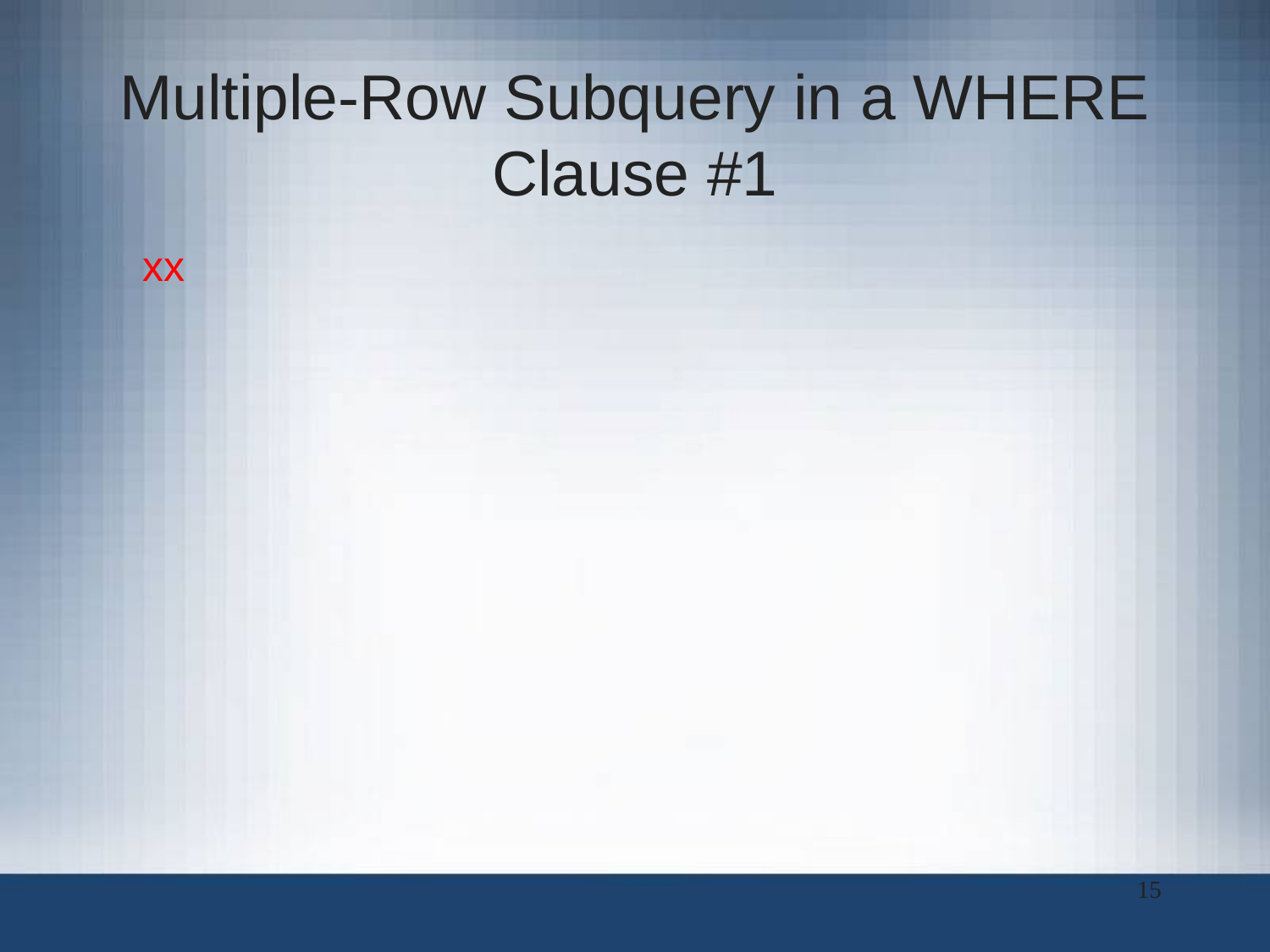

# Multiple-Row Subquery in a WHERE Clause #1
xx

15